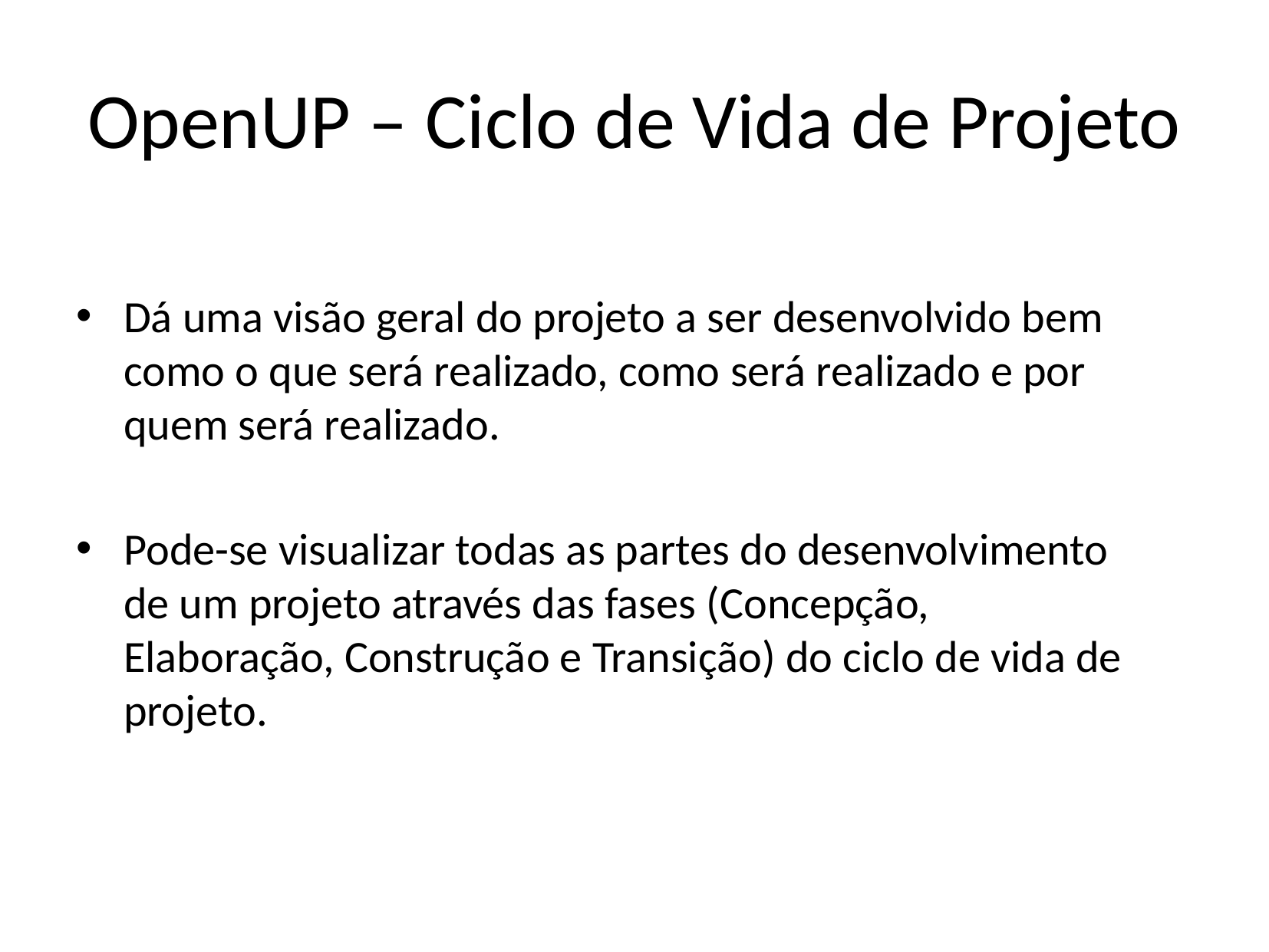

# OpenUP – Ciclo de Vida de Projeto

Dá uma visão geral do projeto a ser desenvolvido bem como o que será realizado, como será realizado e por quem será realizado.

Pode-se visualizar todas as partes do desenvolvimento de um projeto através das fases (Concepção, Elaboração, Construção e Transição) do ciclo de vida de projeto.